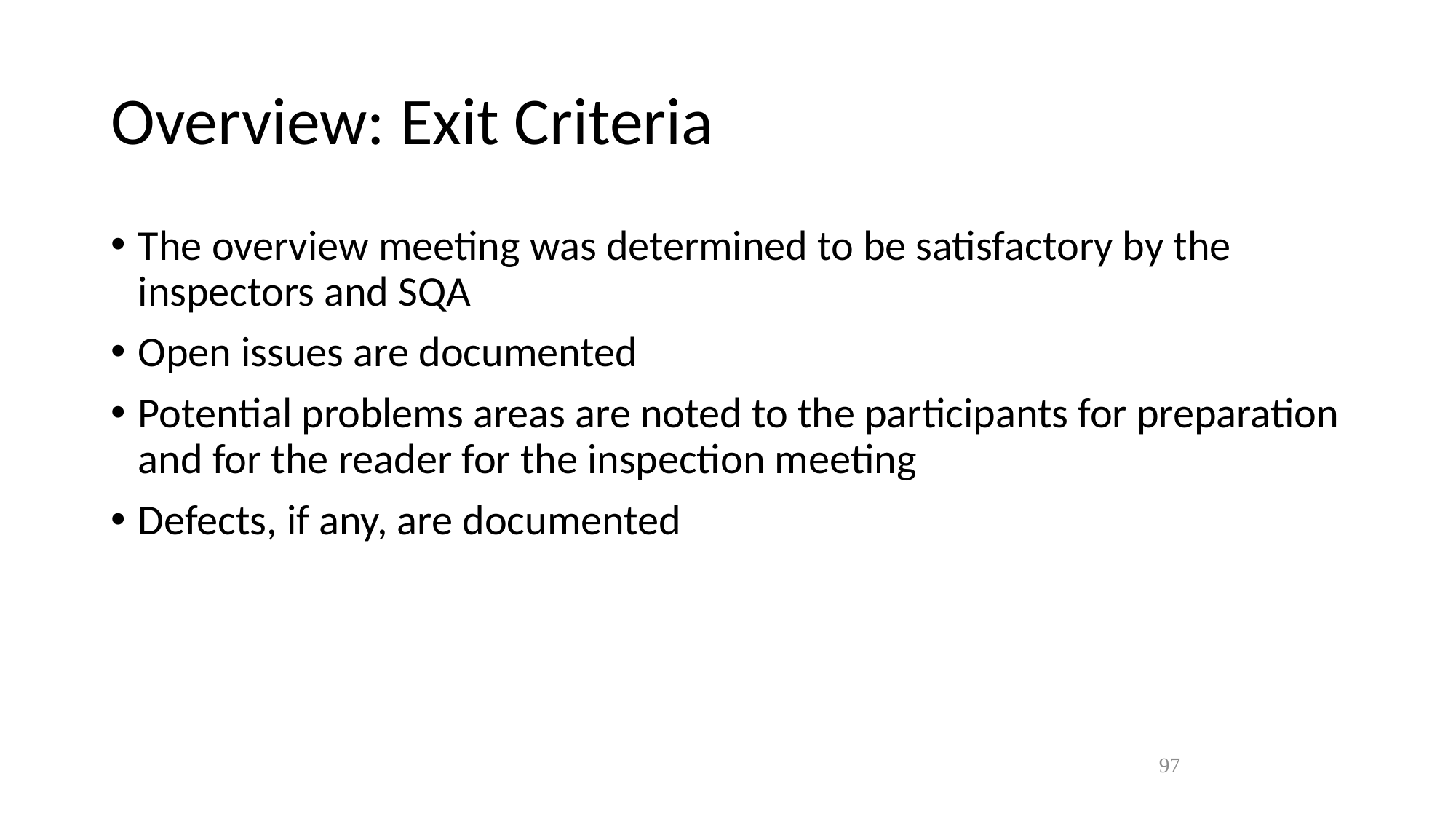

Overview: Exit Criteria
The overview meeting was determined to be satisfactory by the inspectors and SQA
Open issues are documented
Potential problems areas are noted to the participants for preparation and for the reader for the inspection meeting
Defects, if any, are documented
97